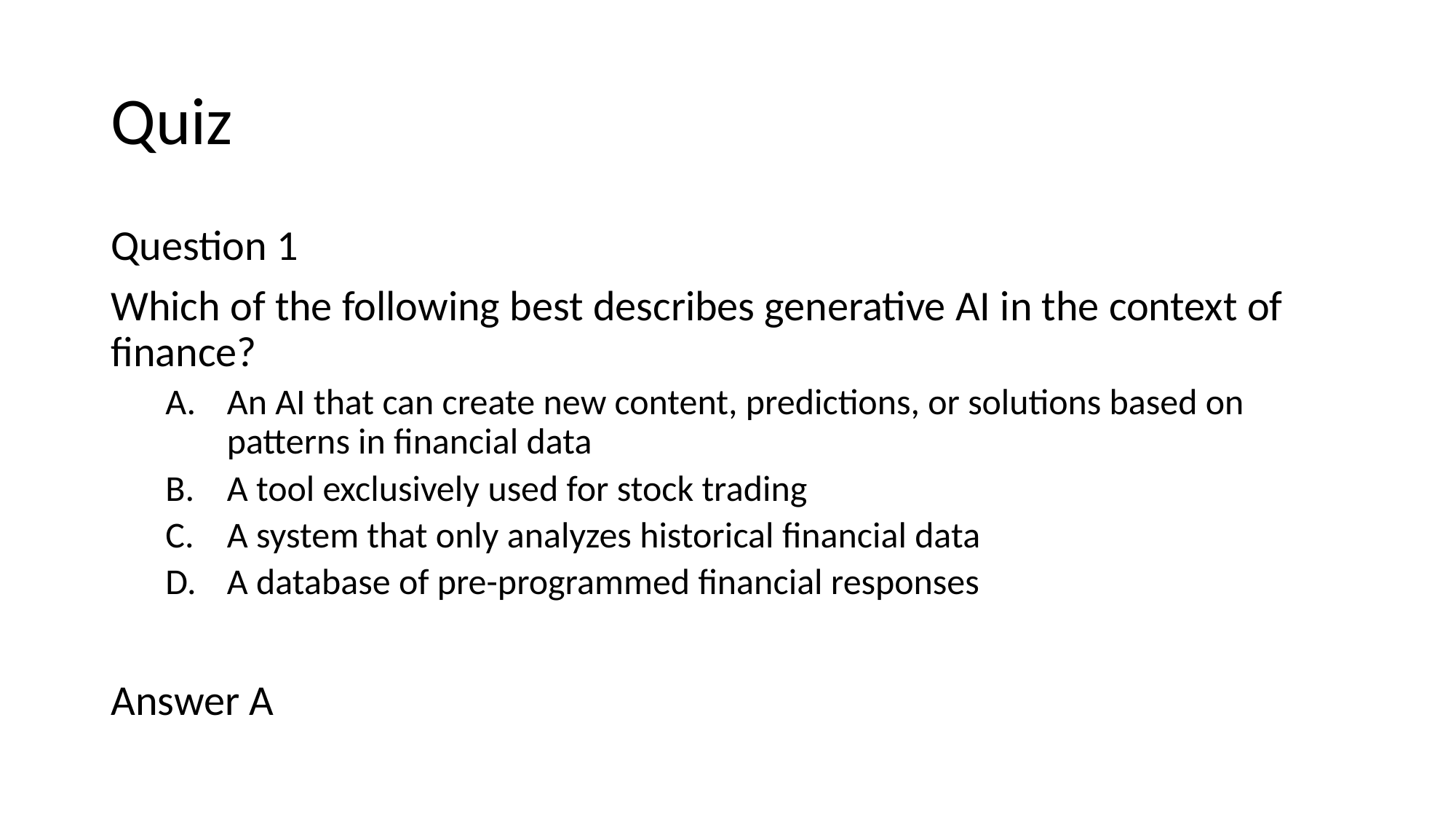

# Quiz
Question 1
Which of the following best describes generative AI in the context of finance?
An AI that can create new content, predictions, or solutions based on patterns in financial data
A tool exclusively used for stock trading
A system that only analyzes historical financial data
A database of pre-programmed financial responses

Answer A